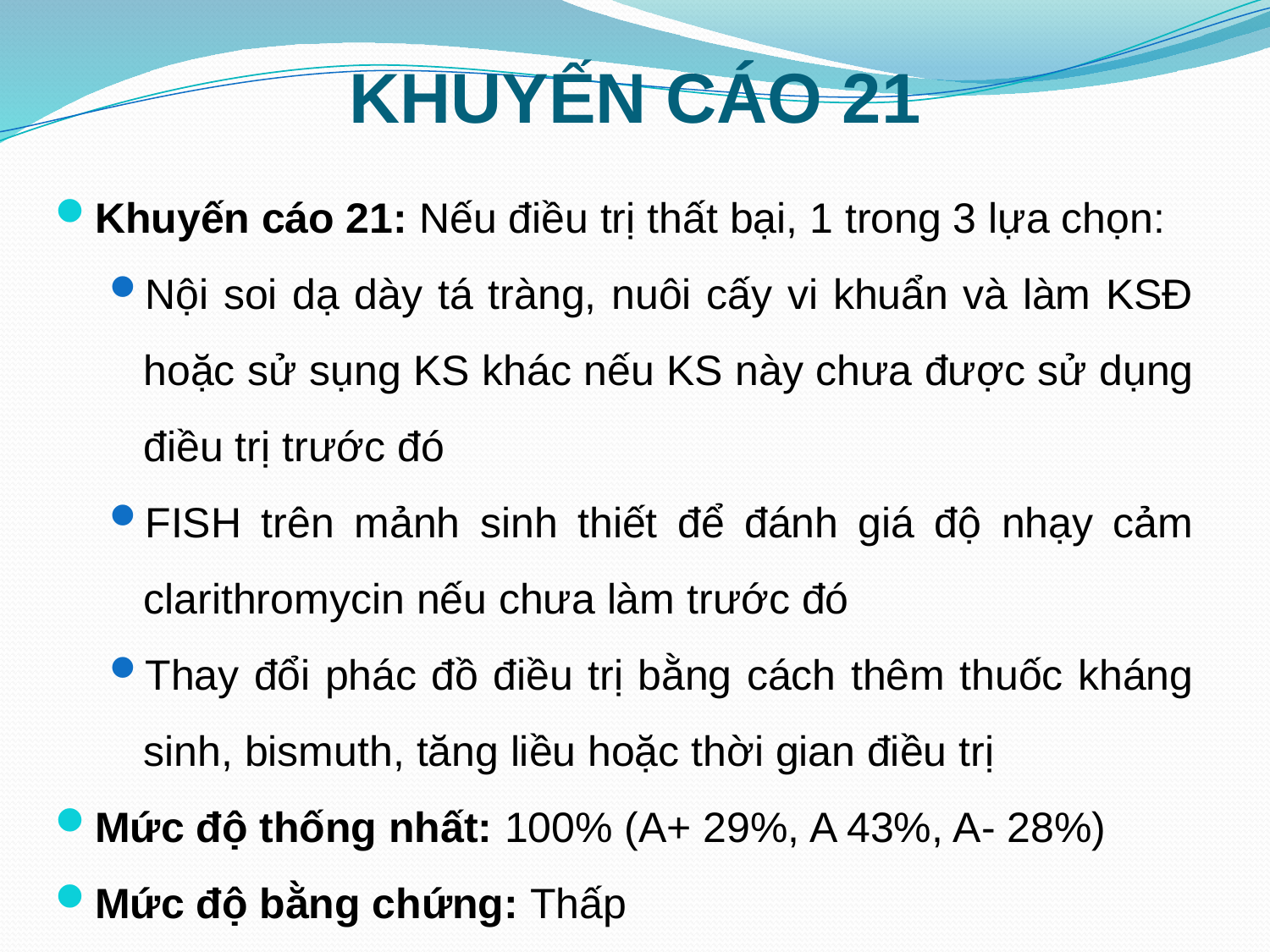

# KHUYẾN CÁO 21
Khuyến cáo 21: Nếu điều trị thất bại, 1 trong 3 lựa chọn:
Nội soi dạ dày tá tràng, nuôi cấy vi khuẩn và làm KSĐ hoặc sử sụng KS khác nếu KS này chưa được sử dụng điều trị trước đó
FISH trên mảnh sinh thiết để đánh giá độ nhạy cảm clarithromycin nếu chưa làm trước đó
Thay đổi phác đồ điều trị bằng cách thêm thuốc kháng sinh, bismuth, tăng liều hoặc thời gian điều trị
Mức độ thống nhất: 100% (A+ 29%, A 43%, A- 28%)
Mức độ bằng chứng: Thấp